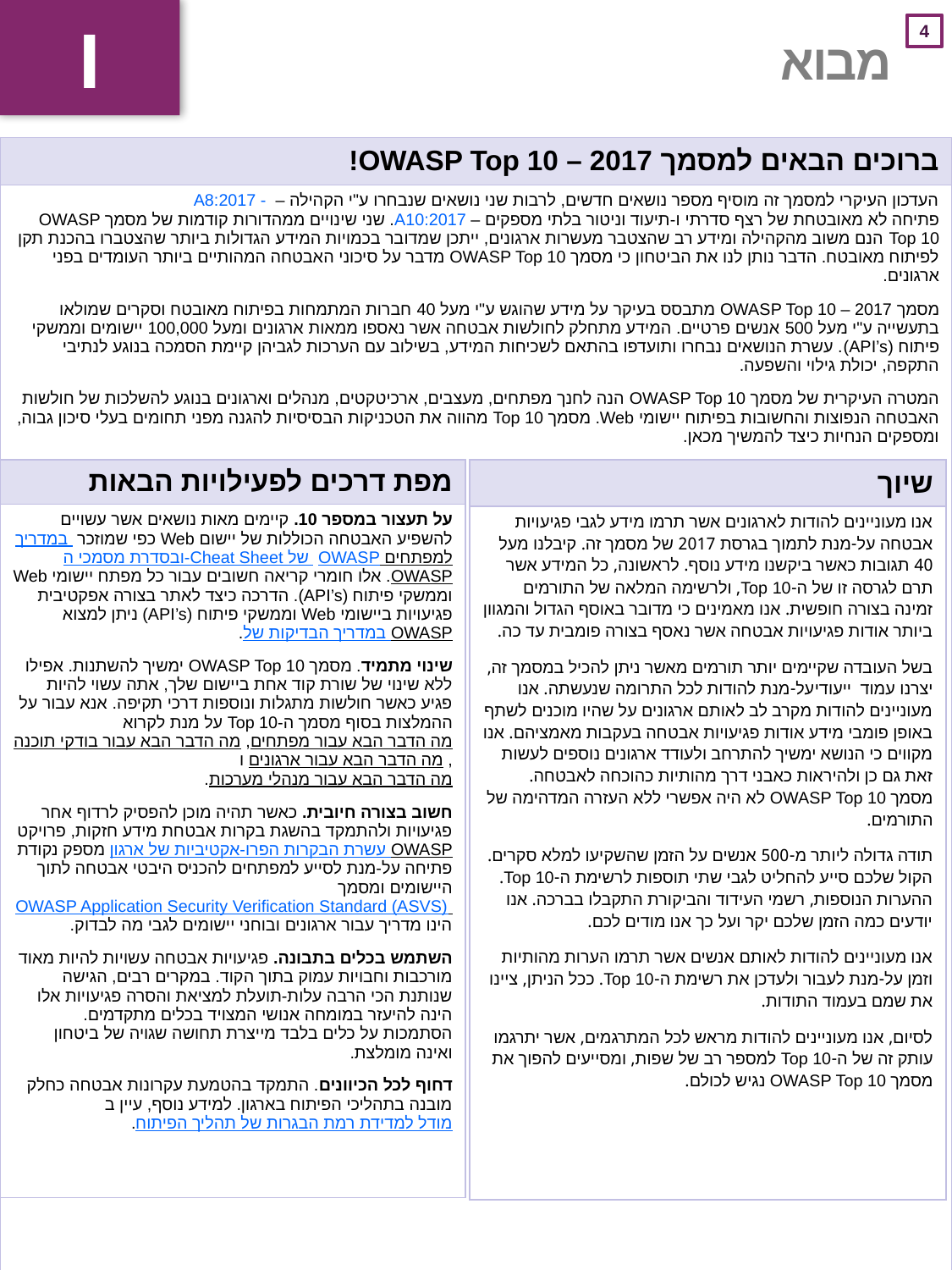

I
# מבוא
| ברוכים הבאים למסמך OWASP Top 10 – 2017! |
| --- |
| העדכון העיקרי למסמך זה מוסיף מספר נושאים חדשים, לרבות שני נושאים שנבחרו ע"י הקהילה – A8:2017 - פתיחה לא מאובטחת של רצף סדרתי ו-A10:2017 – תיעוד וניטור בלתי מספקים. שני שינויים ממהדורות קודמות של מסמך OWASP Top 10 הנם משוב מהקהילה ומידע רב שהצטבר מעשרות ארגונים, ייתכן שמדובר בכמויות המידע הגדולות ביותר שהצטברו בהכנת תקן לפיתוח מאובטח. הדבר נותן לנו את הביטחון כי מסמך OWASP Top 10 מדבר על סיכוני האבטחה המהותיים ביותר העומדים בפני ארגונים. מסמך OWASP Top 10 – 2017 מתבסס בעיקר על מידע שהוגש ע"י מעל 40 חברות המתמחות בפיתוח מאובטח וסקרים שמולאו בתעשייה ע"י מעל 500 אנשים פרטיים. המידע מתחלק לחולשות אבטחה אשר נאספו ממאות ארגונים ומעל 100,000 יישומים וממשקי פיתוח (API’s). עשרת הנושאים נבחרו ותועדפו בהתאם לשכיחות המידע, בשילוב עם הערכות לגביהן קיימת הסמכה בנוגע לנתיבי התקפה, יכולת גילוי והשפעה. המטרה העיקרית של מסמך OWASP Top 10 הנה לחנך מפתחים, מעצבים, ארכיטקטים, מנהלים וארגונים בנוגע להשלכות של חולשות האבטחה הנפוצות והחשובות בפיתוח יישומי Web. מסמך Top 10 מהווה את הטכניקות הבסיסיות להגנה מפני תחומים בעלי סיכון גבוה, ומספקים הנחיות כיצד להמשיך מכאן. |
| מפת דרכים לפעילויות הבאות |
| --- |
| על תעצור במספר 10. קיימים מאות נושאים אשר עשויים להשפיע האבטחה הכוללות של יישום Web כפי שמוזכר במדריך OWASP למפתחים ובסדרת מסמכי ה-Cheat Sheet של OWASP. אלו חומרי קריאה חשובים עבור כל מפתח יישומי Web וממשקי פיתוח (API’s). הדרכה כיצד לאתר בצורה אפקטיבית פגיעויות ביישומי Web וממשקי פיתוח (API’s) ניתן למצוא במדריך הבדיקות של OWASP. שינוי מתמיד. מסמך OWASP Top 10 ימשיך להשתנות. אפילו ללא שינוי של שורת קוד אחת ביישום שלך, אתה עשוי להיות פגיע כאשר חולשות מתגלות ונוספות דרכי תקיפה. אנא עבור על ההמלצות בסוף מסמך ה-Top 10 על מנת לקרוא מה הדבר הבא עבור מפתחים, מה הדבר הבא עבור בודקי תוכנה, מה הדבר הבא עבור ארגונים ומה הדבר הבא עבור מנהלי מערכות. חשוב בצורה חיובית. כאשר תהיה מוכן להפסיק לרדוף אחר פגיעויות ולהתמקד בהשגת בקרות אבטחת מידע חזקות, פרויקט עשרת הבקרות הפרו-אקטיביות של ארגון OWASP מספק נקודת פתיחה על-מנת לסייע למפתחים להכניס היבטי אבטחה לתוך היישומים ומסמך OWASP Application Security Verification Standard (ASVS) הינו מדריך עבור ארגונים ובוחני יישומים לגבי מה לבדוק. השתמש בכלים בתבונה. פגיעויות אבטחה עשויות להיות מאוד מורכבות וחבויות עמוק בתוך הקוד. במקרים רבים, הגישה שנותנת הכי הרבה עלות-תועלת למציאת והסרה פגיעויות אלו הינה להיעזר במומחה אנושי המצויד בכלים מתקדמים. הסתמכות על כלים בלבד מייצרת תחושה שגויה של ביטחון ואינה מומלצת. דחוף לכל הכיוונים. התמקד בהטמעת עקרונות אבטחה כחלק מובנה בתהליכי הפיתוח בארגון. למידע נוסף, עיין במודל למדידת רמת הבגרות של תהליך הפיתוח. |
| שיוך |
| --- |
| אנו מעוניינים להודות לארגונים אשר תרמו מידע לגבי פגיעויות אבטחה על-מנת לתמוך בגרסת 2017 של מסמך זה. קיבלנו מעל 40 תגובות כאשר ביקשנו מידע נוסף. לראשונה, כל המידע אשר תרם לגרסה זו של ה-Top 10, ולרשימה המלאה של התורמים זמינה בצורה חופשית. אנו מאמינים כי מדובר באוסף הגדול והמגוון ביותר אודות פגיעויות אבטחה אשר נאסף בצורה פומבית עד כה. בשל העובדה שקיימים יותר תורמים מאשר ניתן להכיל במסמך זה, יצרנו עמוד ייעודי על-מנת להודות לכל התרומה שנעשתה. אנו מעוניינים להודות מקרב לב לאותם ארגונים על שהיו מוכנים לשתף באופן פומבי מידע אודות פגיעויות אבטחה בעקבות מאמציהם. אנו מקווים כי הנושא ימשיך להתרחב ולעודד ארגונים נוספים לעשות זאת גם כן ולהיראות כאבני דרך מהותיות כהוכחה לאבטחה. מסמך OWASP Top 10 לא היה אפשרי ללא העזרה המדהימה של התורמים. תודה גדולה ליותר מ-500 אנשים על הזמן שהשקיעו למלא סקרים. הקול שלכם סייע להחליט לגבי שתי תוספות לרשימת ה-Top 10. ההערות הנוספות, רשמי העידוד והביקורת התקבלו בברכה. אנו יודעים כמה הזמן שלכם יקר ועל כך אנו מודים לכם. אנו מעוניינים להודות לאותם אנשים אשר תרמו הערות מהותיות וזמן על-מנת לעבור ולעדכן את רשימת ה-Top 10. ככל הניתן, ציינו את שמם בעמוד התודות. לסיום, אנו מעוניינים להודות מראש לכל המתרגמים, אשר יתרגמו עותק זה של ה-Top 10 למספר רב של שפות, ומסייעים להפוך את מסמך OWASP Top 10 נגיש לכולם. |